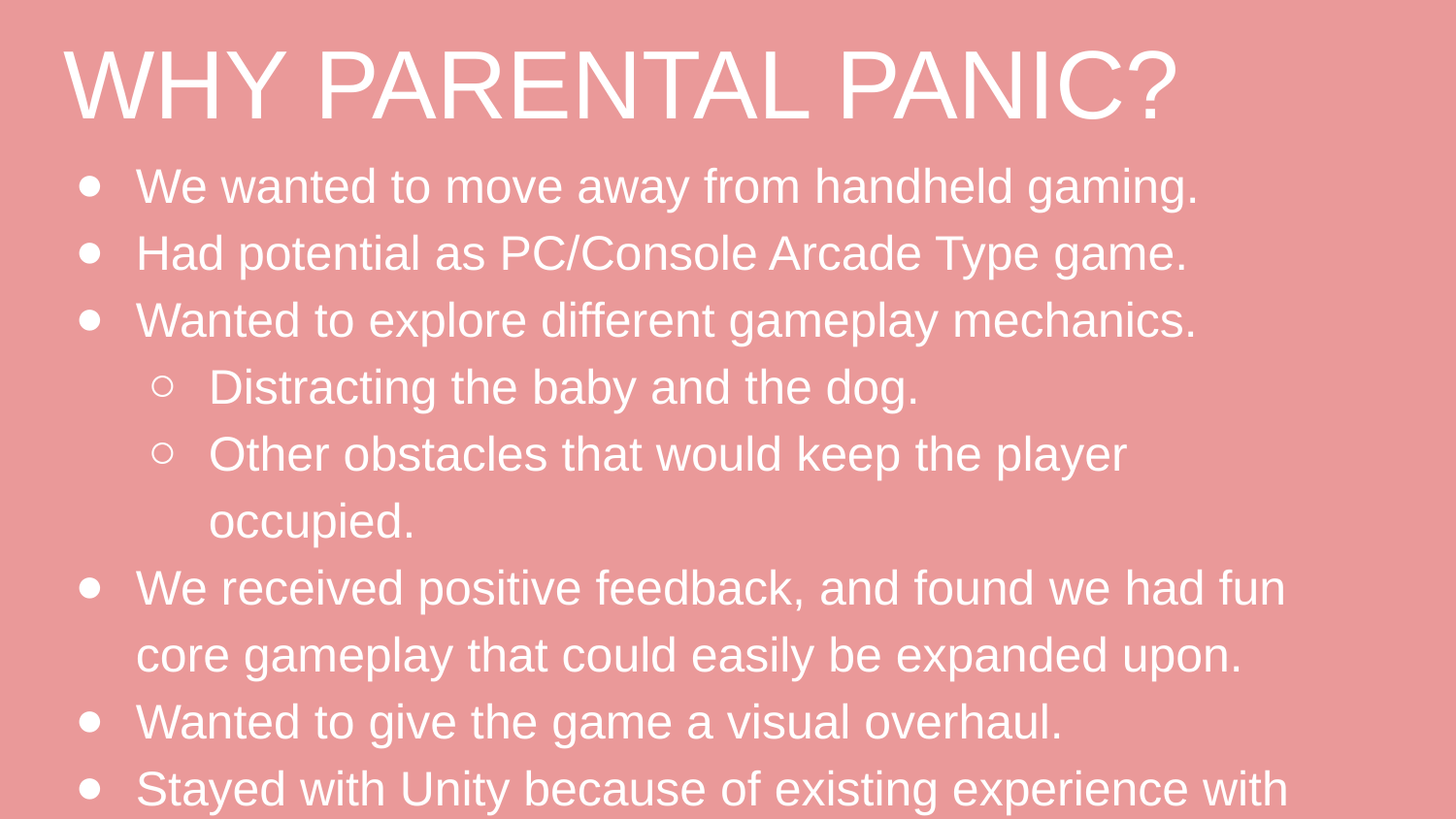

WHY PARENTAL PANIC?
We wanted to move away from handheld gaming.
Had potential as PC/Console Arcade Type game.
Wanted to explore different gameplay mechanics.
Distracting the baby and the dog.
Other obstacles that would keep the player occupied.
We received positive feedback, and found we had fun core gameplay that could easily be expanded upon.
Wanted to give the game a visual overhaul.
Stayed with Unity because of existing experience with engine.